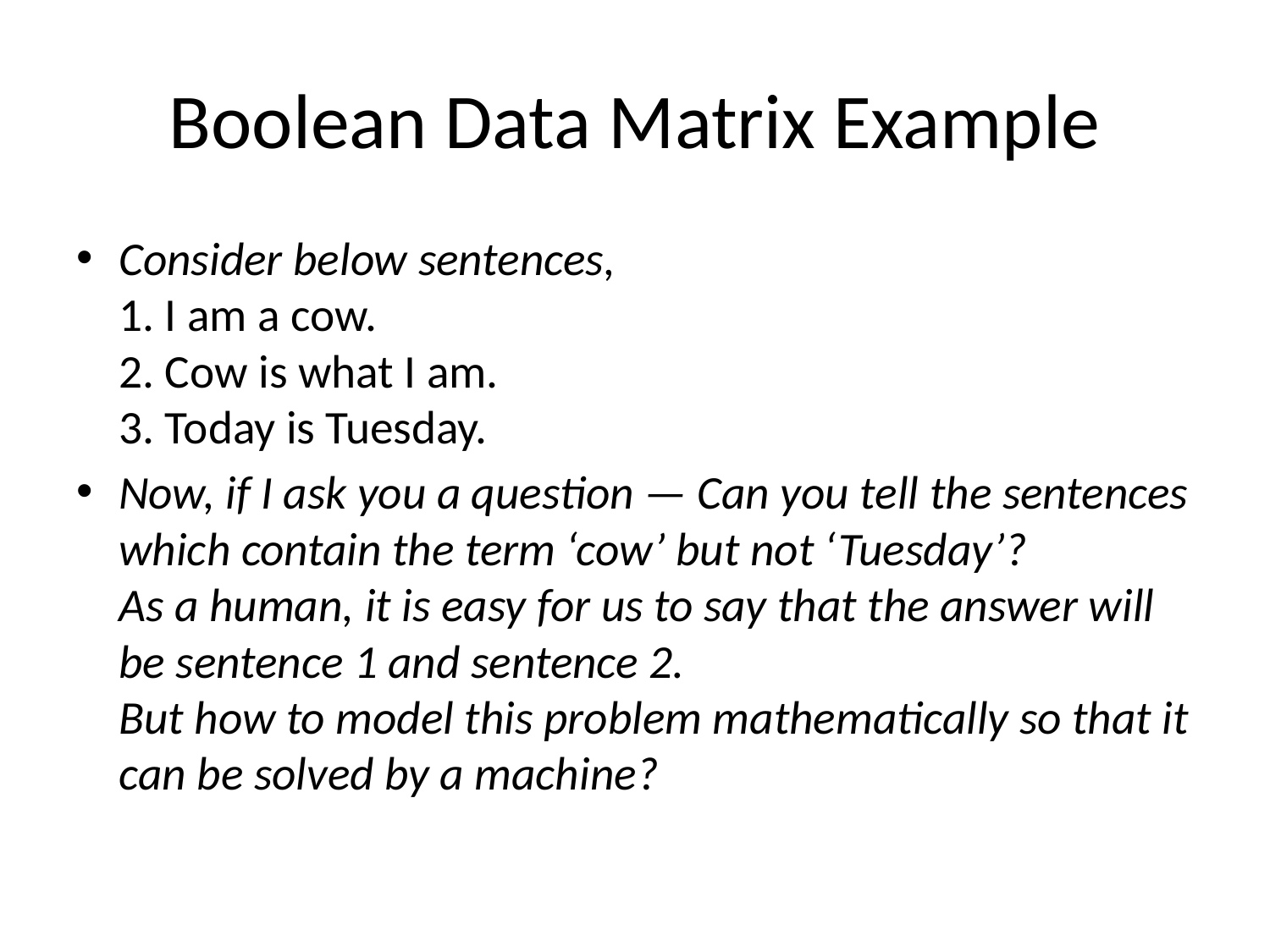

# Boolean Data Matrix Example
Consider below sentences,
1. I am a cow.
2. Cow is what I am.
3. Today is Tuesday.
Now, if I ask you a question — Can you tell the sentences which contain the term ‘cow’ but not ‘Tuesday’?
As a human, it is easy for us to say that the answer will be sentence 1 and sentence 2.
But how to model this problem mathematically so that it can be solved by a machine?